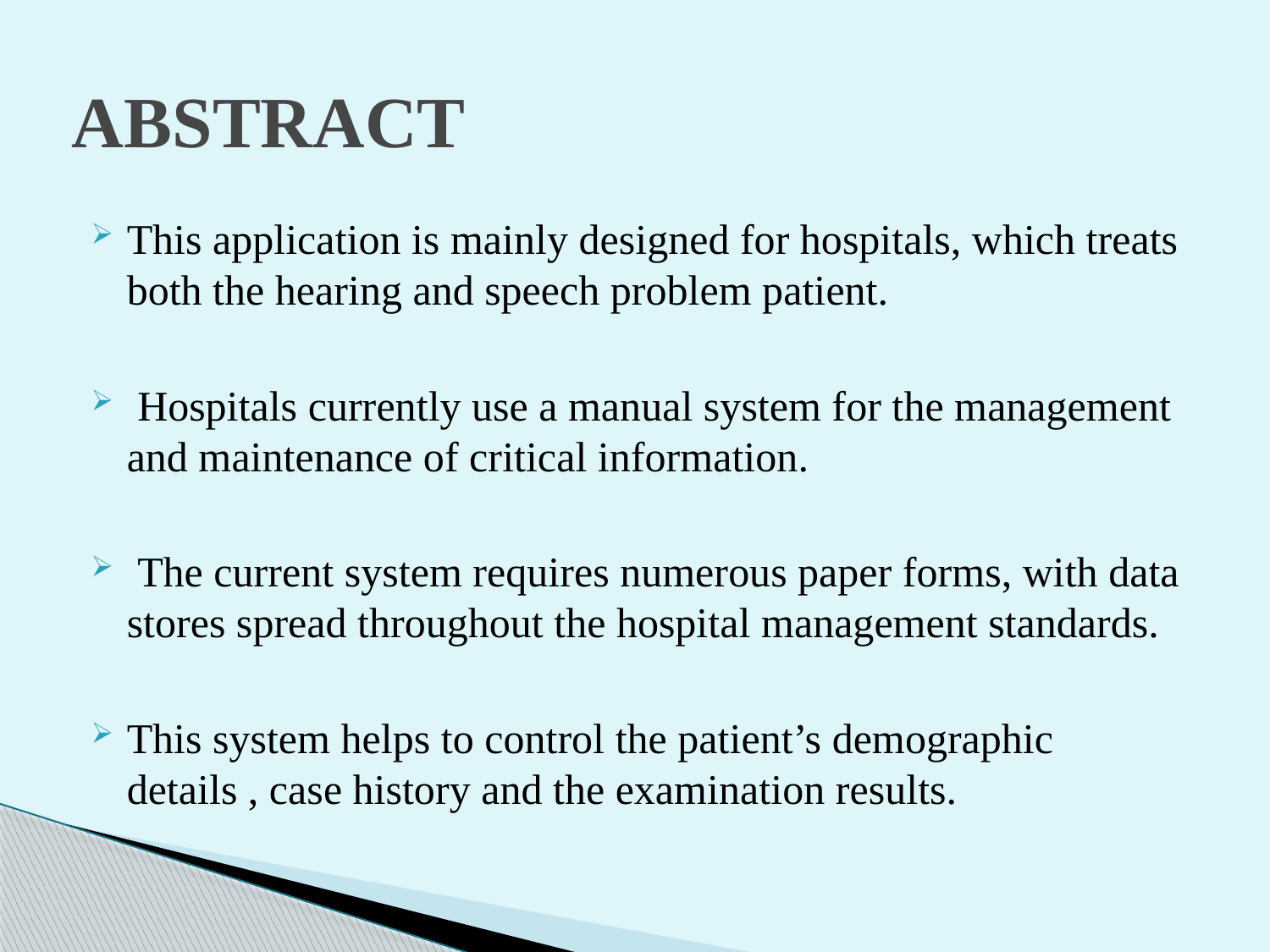

# ABSTRACT
This application is mainly designed for hospitals, which treats both the hearing and speech problem patient.

 Hospitals currently use a manual system for the management and maintenance of critical information.

 The current system requires numerous paper forms, with data stores spread throughout the hospital management standards.

This system helps to control the patient’s demographic details , case history and the examination results.